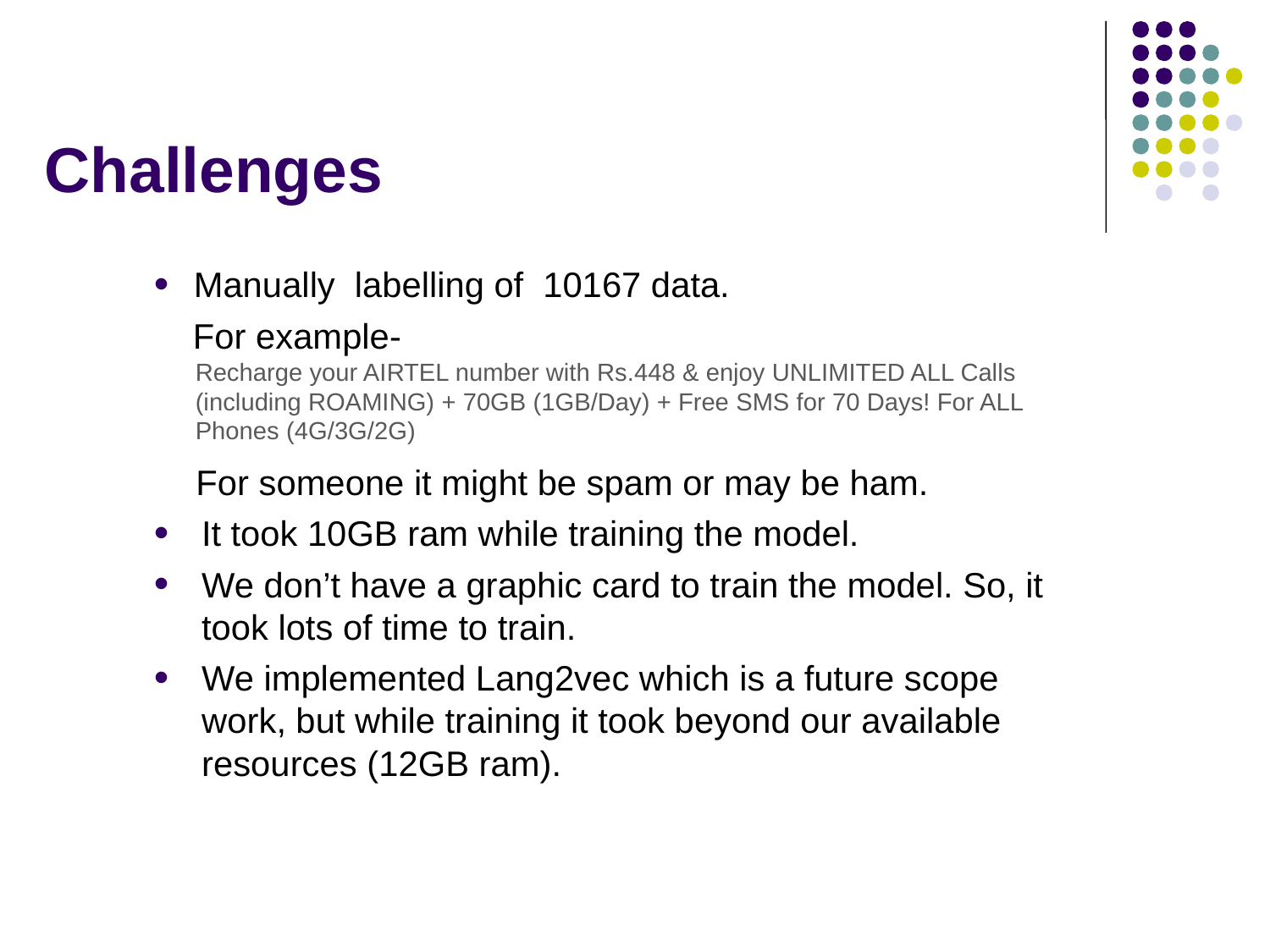

# Challenges
Manually  labelling of  10167 data.
    For example-
Recharge your AIRTEL number with Rs.448 & enjoy UNLIMITED ALL Calls (including ROAMING) + 70GB (1GB/Day) + Free SMS for 70 Days! For ALL Phones (4G/3G/2G)
      For someone it might be spam or may be ham.
It took 10GB ram while training the model.
We don’t have a graphic card to train the model. So, it took lots of time to train.
We implemented Lang2vec which is a future scope work, but while training it took beyond our available resources (12GB ram).